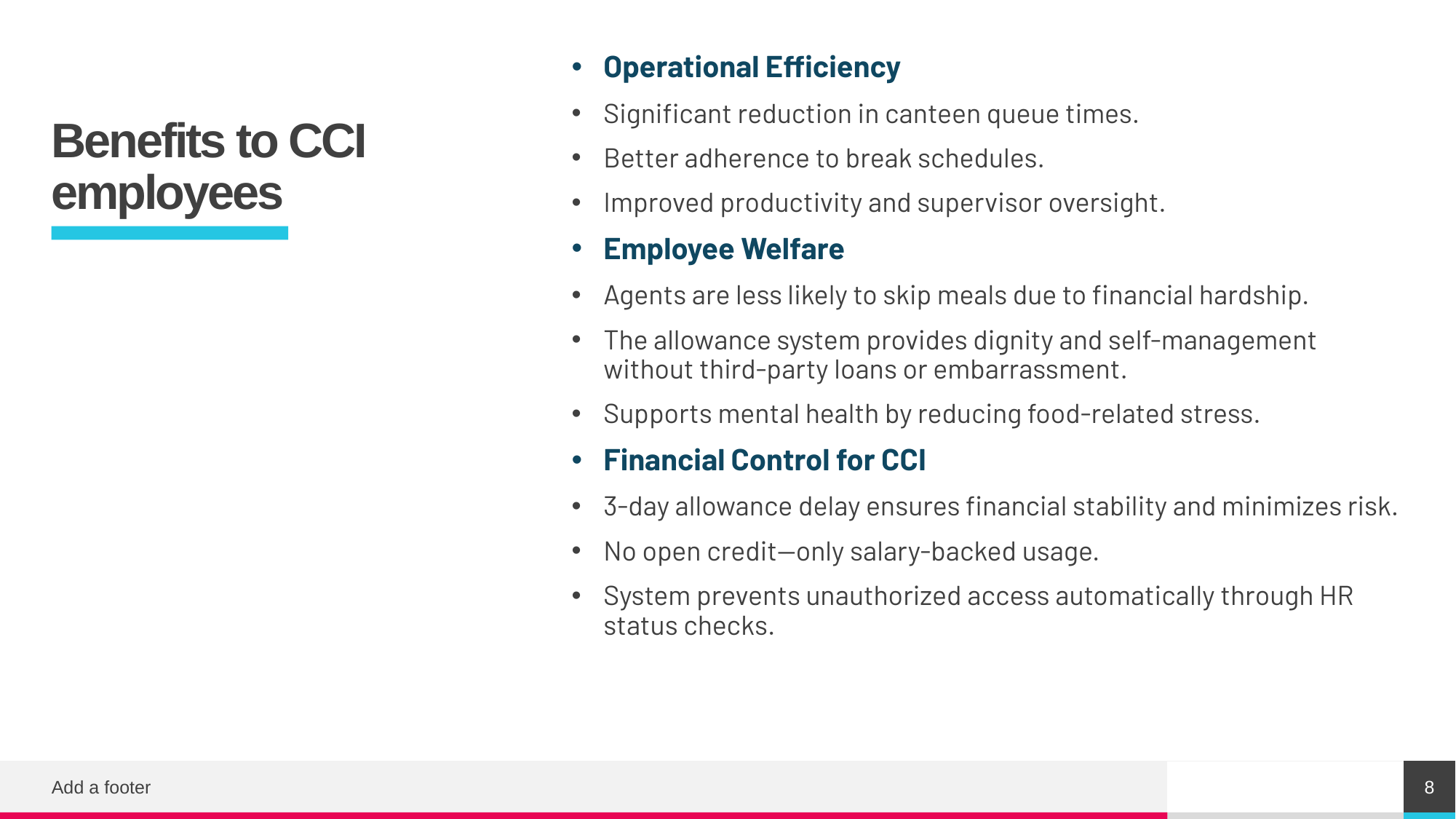

# Benefits to CCI employees
Operational Efficiency
Significant reduction in canteen queue times.
Better adherence to break schedules.
Improved productivity and supervisor oversight.
Employee Welfare
Agents are less likely to skip meals due to financial hardship.
The allowance system provides dignity and self-management without third-party loans or embarrassment.
Supports mental health by reducing food-related stress.
Financial Control for CCI
3-day allowance delay ensures financial stability and minimizes risk.
No open credit—only salary-backed usage.
System prevents unauthorized access automatically through HR status checks.

8
Add a footer